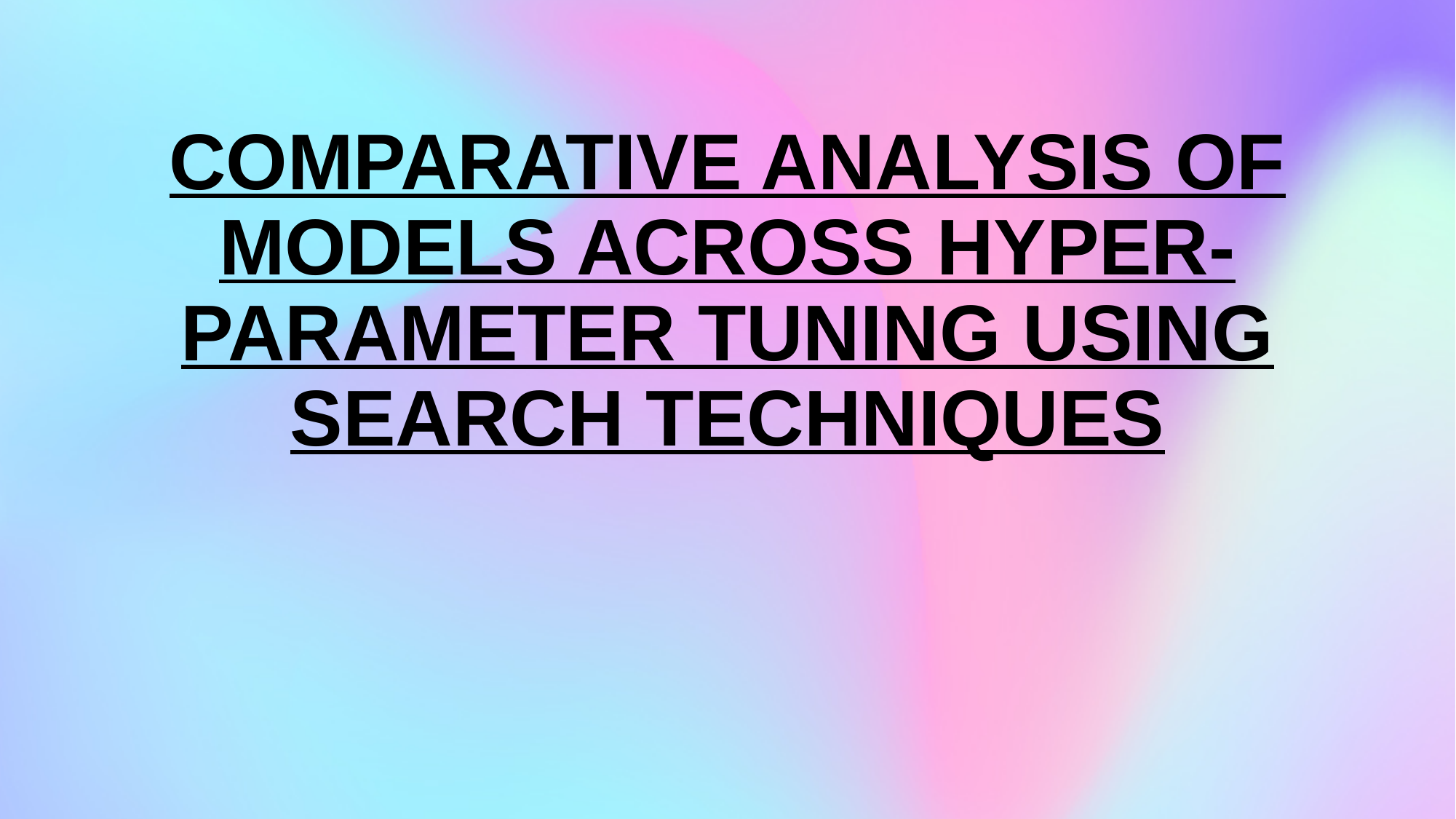

# Comparative Analysis of Models across hyper-parameter tuning using search techniques